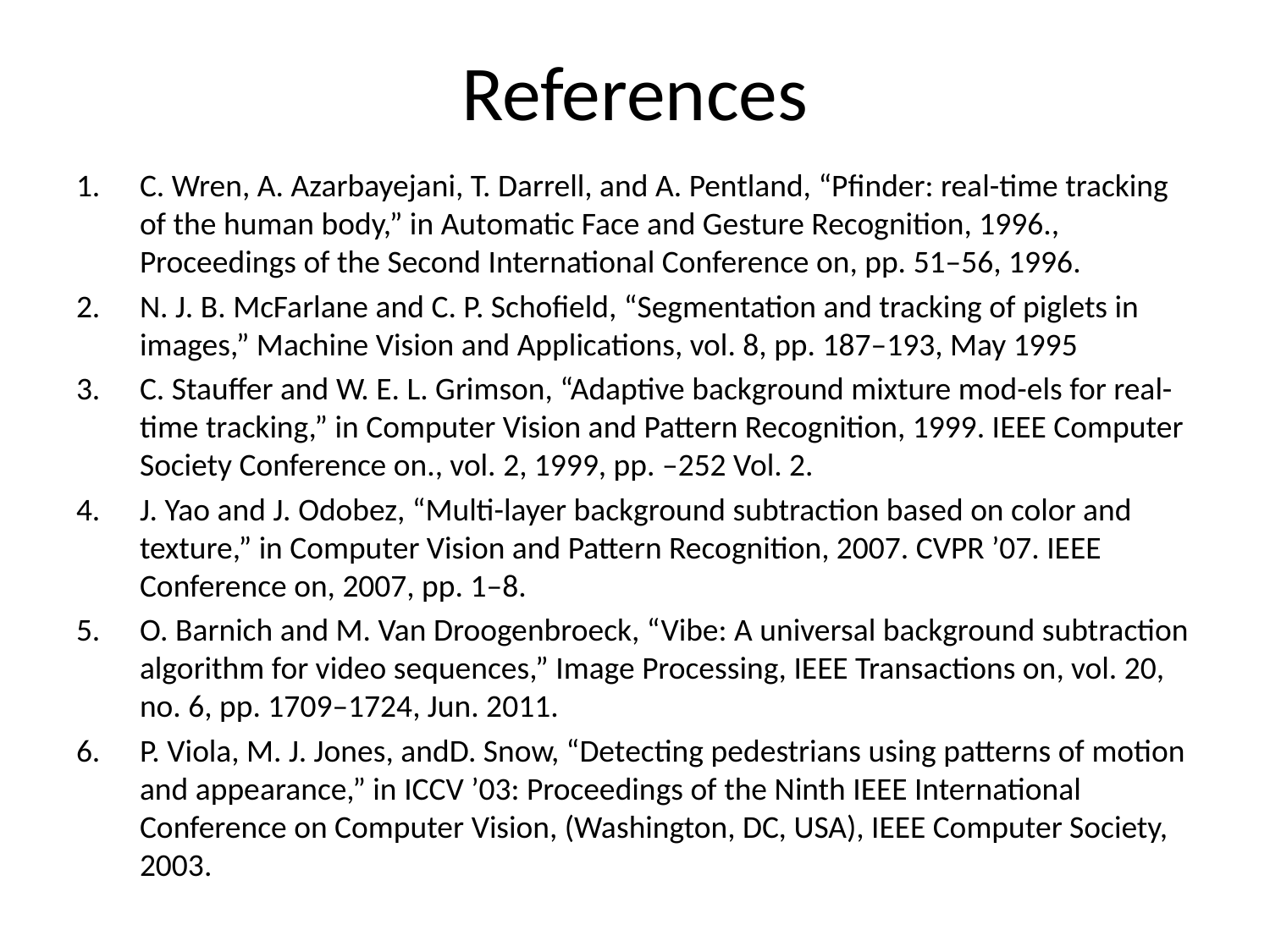

# References
C. Wren, A. Azarbayejani, T. Darrell, and A. Pentland, “Pfinder: real-time tracking of the human body,” in Automatic Face and Gesture Recognition, 1996., Proceedings of the Second International Conference on, pp. 51–56, 1996.
N. J. B. McFarlane and C. P. Schofield, “Segmentation and tracking of piglets in images,” Machine Vision and Applications, vol. 8, pp. 187–193, May 1995
C. Stauffer and W. E. L. Grimson, “Adaptive background mixture mod-els for real-time tracking,” in Computer Vision and Pattern Recognition, 1999. IEEE Computer Society Conference on., vol. 2, 1999, pp. –252 Vol. 2.
J. Yao and J. Odobez, “Multi-layer background subtraction based on color and texture,” in Computer Vision and Pattern Recognition, 2007. CVPR ’07. IEEE Conference on, 2007, pp. 1–8.
O. Barnich and M. Van Droogenbroeck, “Vibe: A universal background subtraction algorithm for video sequences,” Image Processing, IEEE Transactions on, vol. 20, no. 6, pp. 1709–1724, Jun. 2011.
P. Viola, M. J. Jones, andD. Snow, “Detecting pedestrians using patterns of motion and appearance,” in ICCV ’03: Proceedings of the Ninth IEEE International Conference on Computer Vision, (Washington, DC, USA), IEEE Computer Society, 2003.